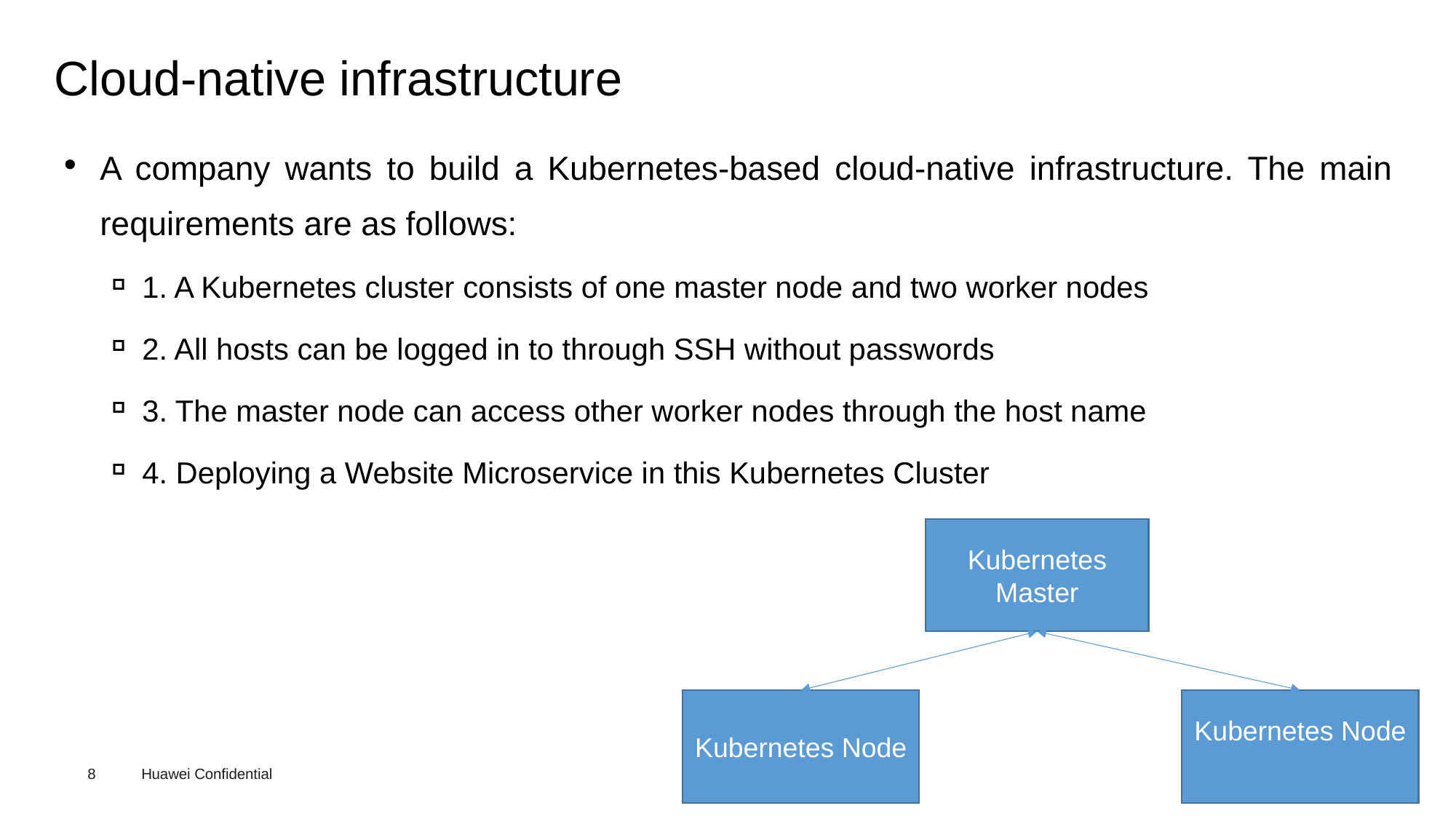

# Cloud-native infrastructure
A company wants to build a Kubernetes-based cloud-native infrastructure. The main requirements are as follows:
1. A Kubernetes cluster consists of one master node and two worker nodes
2. All hosts can be logged in to through SSH without passwords
3. The master node can access other worker nodes through the host name
4. Deploying a Website Microservice in this Kubernetes Cluster

Kubernetes Master
Kubernetes Node
Kubernetes Node